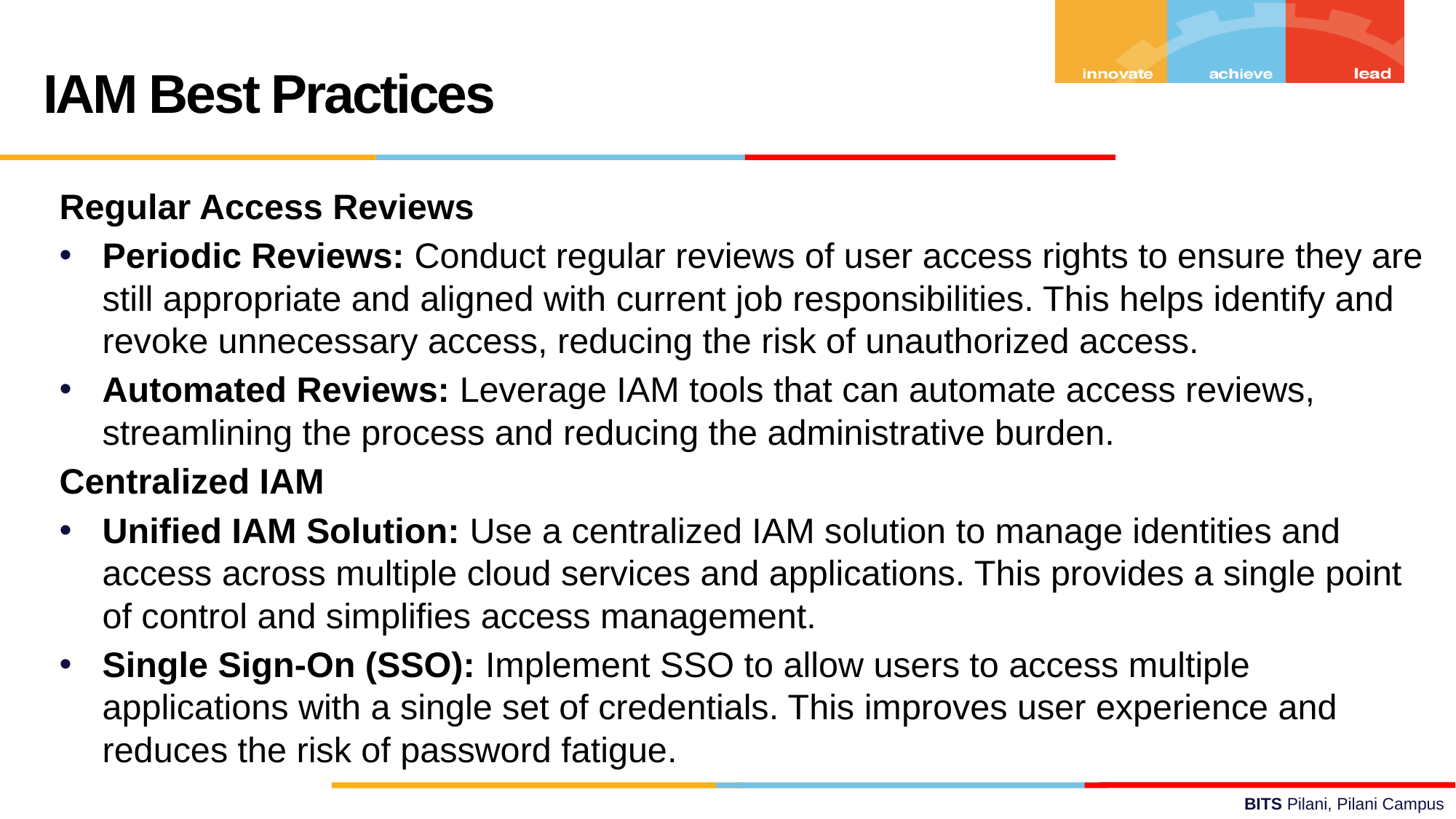

IAM Best Practices
Regular Access Reviews
Periodic Reviews: Conduct regular reviews of user access rights to ensure they are still appropriate and aligned with current job responsibilities. This helps identify and revoke unnecessary access, reducing the risk of unauthorized access.
Automated Reviews: Leverage IAM tools that can automate access reviews, streamlining the process and reducing the administrative burden.
Centralized IAM
Unified IAM Solution: Use a centralized IAM solution to manage identities and access across multiple cloud services and applications. This provides a single point of control and simplifies access management.
Single Sign-On (SSO): Implement SSO to allow users to access multiple applications with a single set of credentials. This improves user experience and reduces the risk of password fatigue.